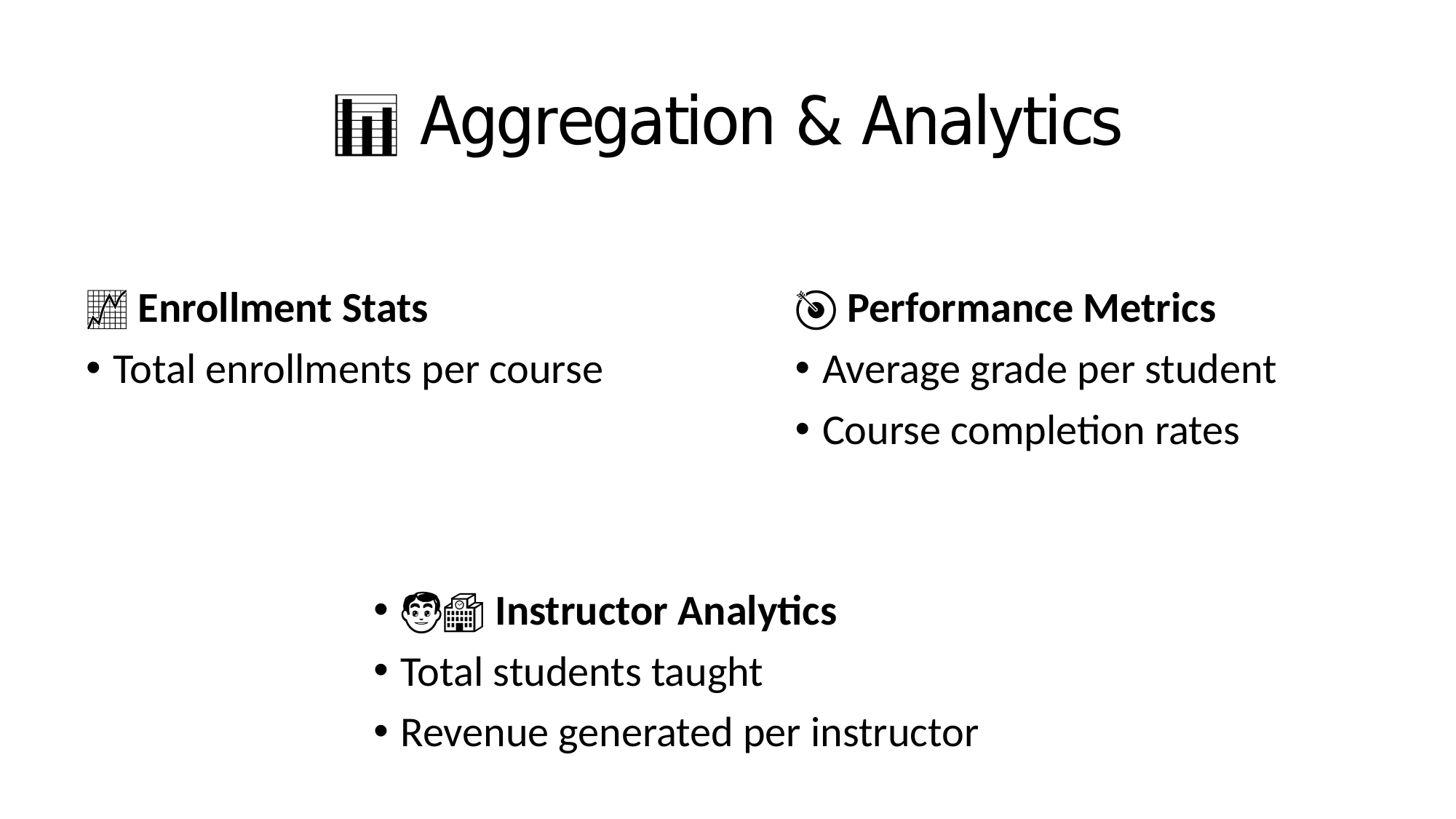

# 📊 Aggregation & Analytics
🎯 Performance Metrics
Average grade per student
Course completion rates
📈 Enrollment Stats
Total enrollments per course

👨‍🏫 Instructor Analytics
Total students taught
Revenue generated per instructor